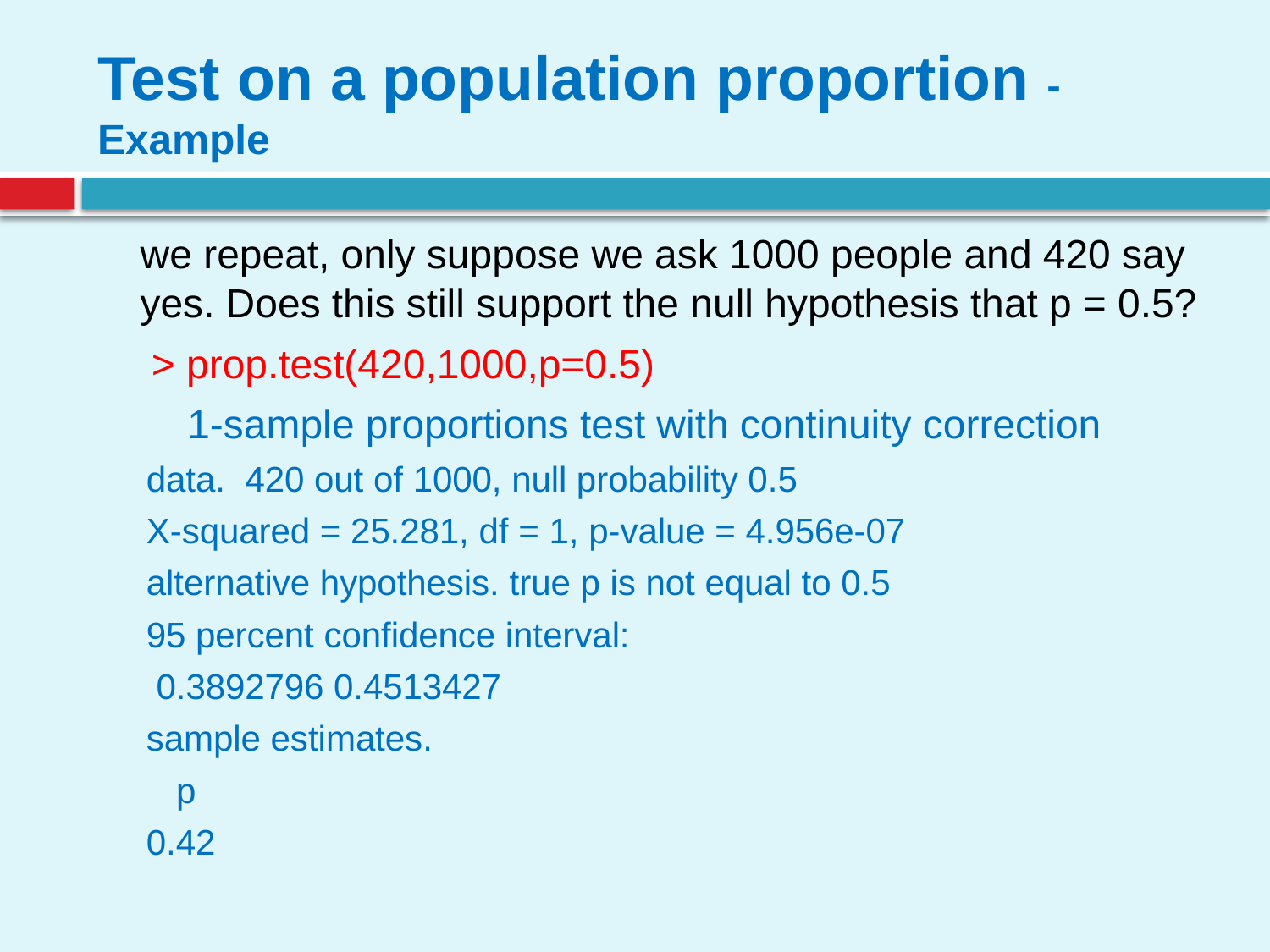

# Test on a population proportion - Example
	we repeat, only suppose we ask 1000 people and 420 say yes. Does this still support the null hypothesis that p = 0.5?
	 > prop.test(420,1000,p=0.5)
        1-sample proportions test with continuity correction
data.  420 out of 1000, null probability 0.5
X-squared = 25.281, df = 1, p-value = 4.956e-07
alternative hypothesis. true p is not equal to 0.5
95 percent confidence interval:
 0.3892796 0.4513427
sample estimates.
   p
0.42